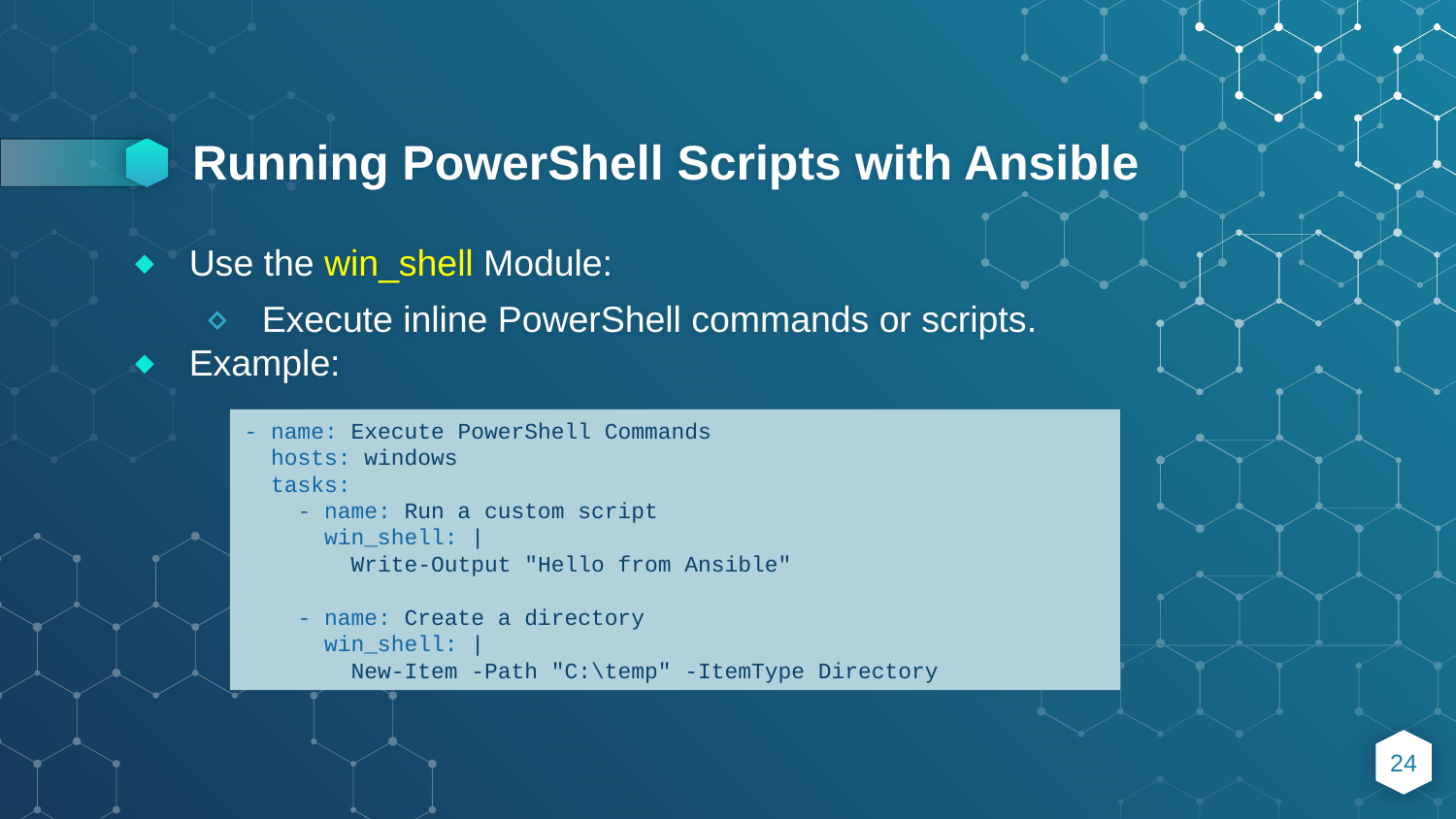

# Running PowerShell Scripts with Ansible
Use the win_shell Module:
Execute inline PowerShell commands or scripts.
Example:

- name: Execute PowerShell Commands
  hosts: windows
  tasks:
    - name: Run a custom script
      win_shell: |
        Write-Output "Hello from Ansible"

    - name: Create a directory
      win_shell: |
        New-Item -Path "C:\temp" -ItemType Directory
24